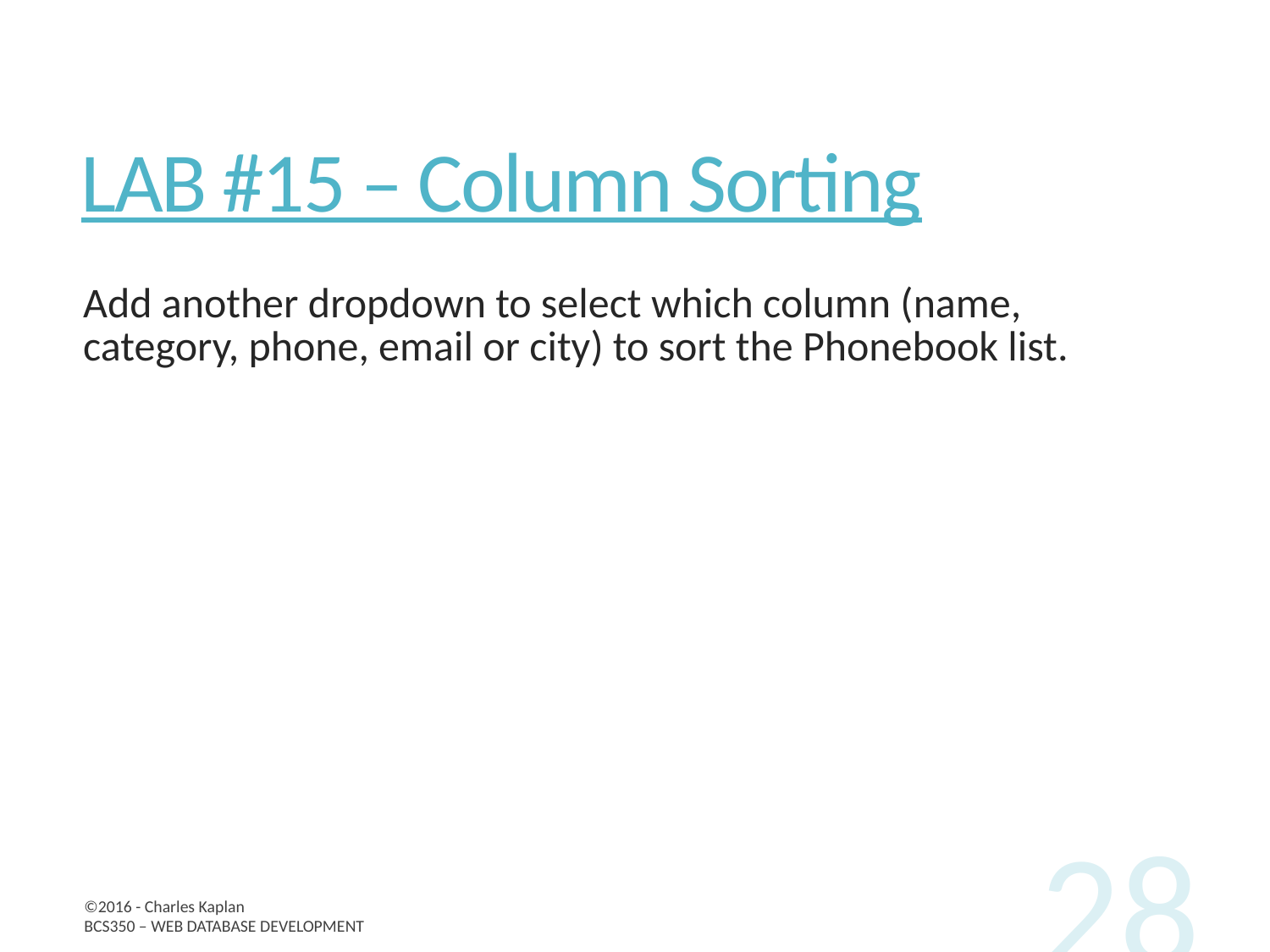

# LAB #15 – Column Sorting
Add another dropdown to select which column (name, category, phone, email or city) to sort the Phonebook list.
28
©2016 - Charles Kaplan
BCS350 – Web Database Development